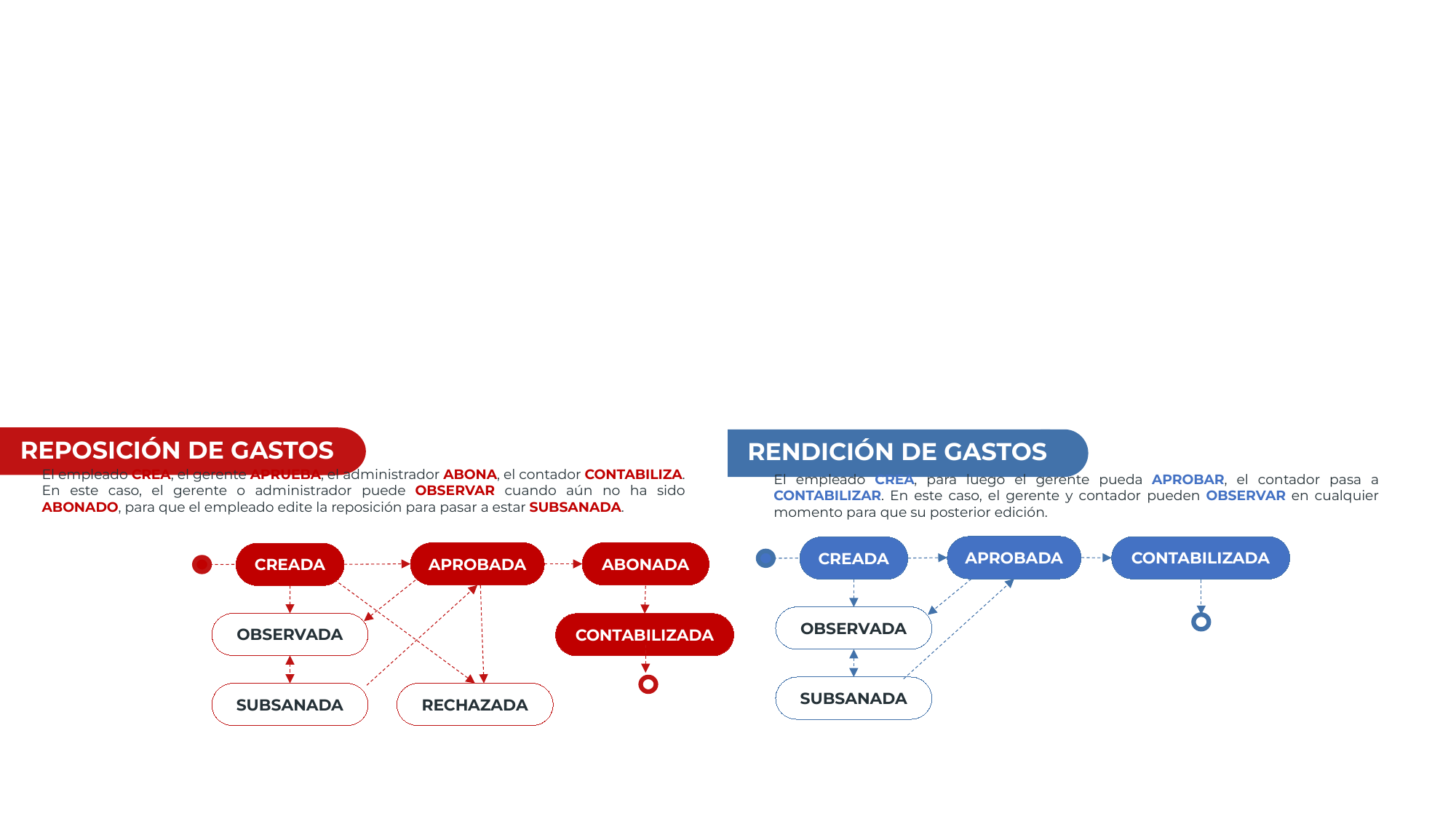

REPOSICIÓN DE GASTOS

RENDICIÓN DE GASTOS
El empleado CREA, el gerente APRUEBA, el administrador ABONA, el contador CONTABILIZA. En este caso, el gerente o administrador puede OBSERVAR cuando aún no ha sido ABONADO, para que el empleado edite la reposición para pasar a estar SUBSANADA.
El empleado CREA, para luego el gerente pueda APROBAR, el contador pasa a CONTABILIZAR. En este caso, el gerente y contador pueden OBSERVAR en cualquier momento para que su posterior edición.
APROBADA
CONTABILIZADA
CREADA

OBSERVADA
SUBSANADA

APROBADA
ABONADA
CREADA

OBSERVADA
CONTABILIZADA
SUBSANADA
RECHAZADA